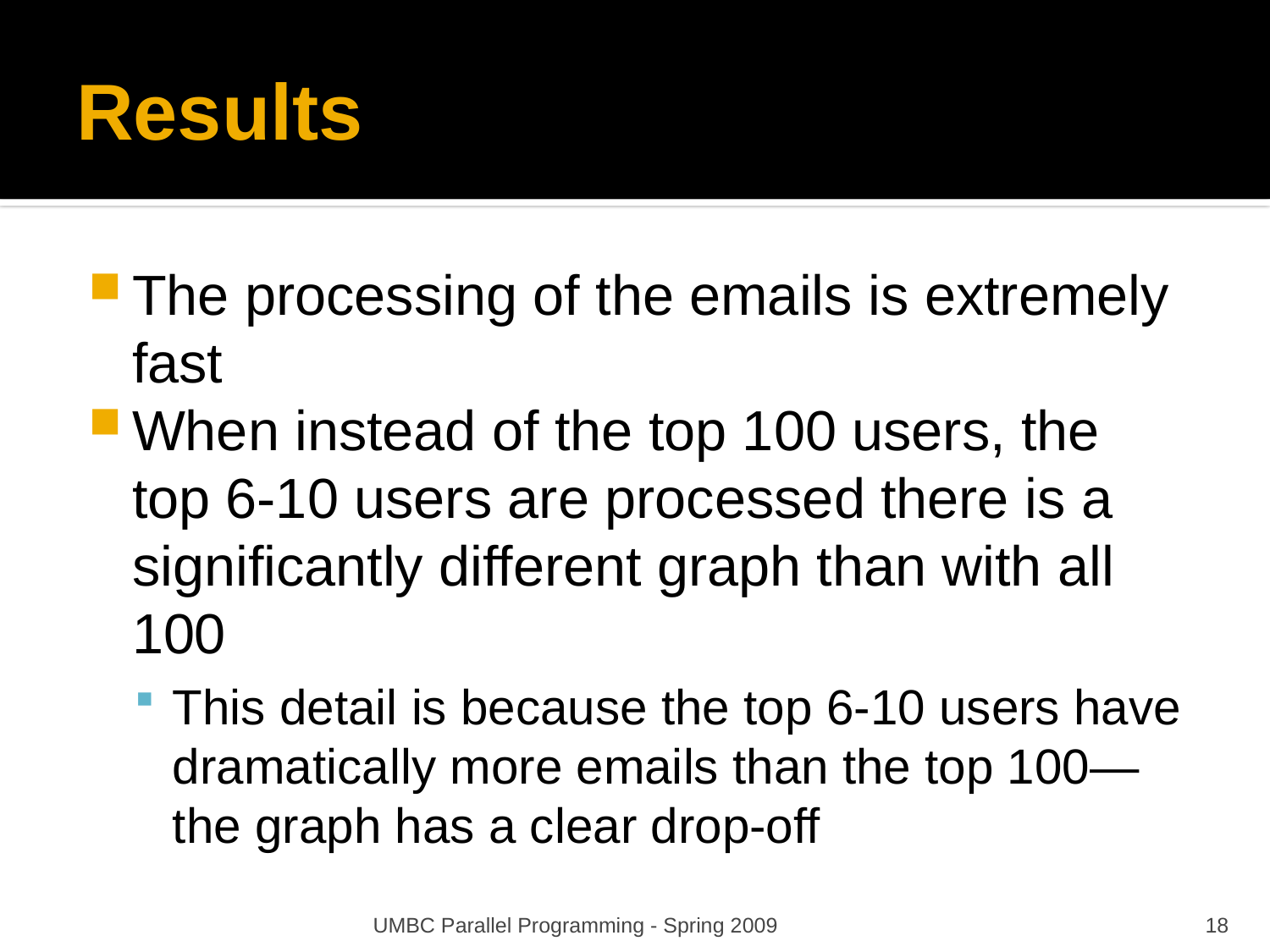

# Results
The processing of the emails is extremely fast
When instead of the top 100 users, the top 6-10 users are processed there is a significantly different graph than with all 100
This detail is because the top 6-10 users have dramatically more emails than the top 100—the graph has a clear drop-off
UMBC Parallel Programming - Spring 2009
18